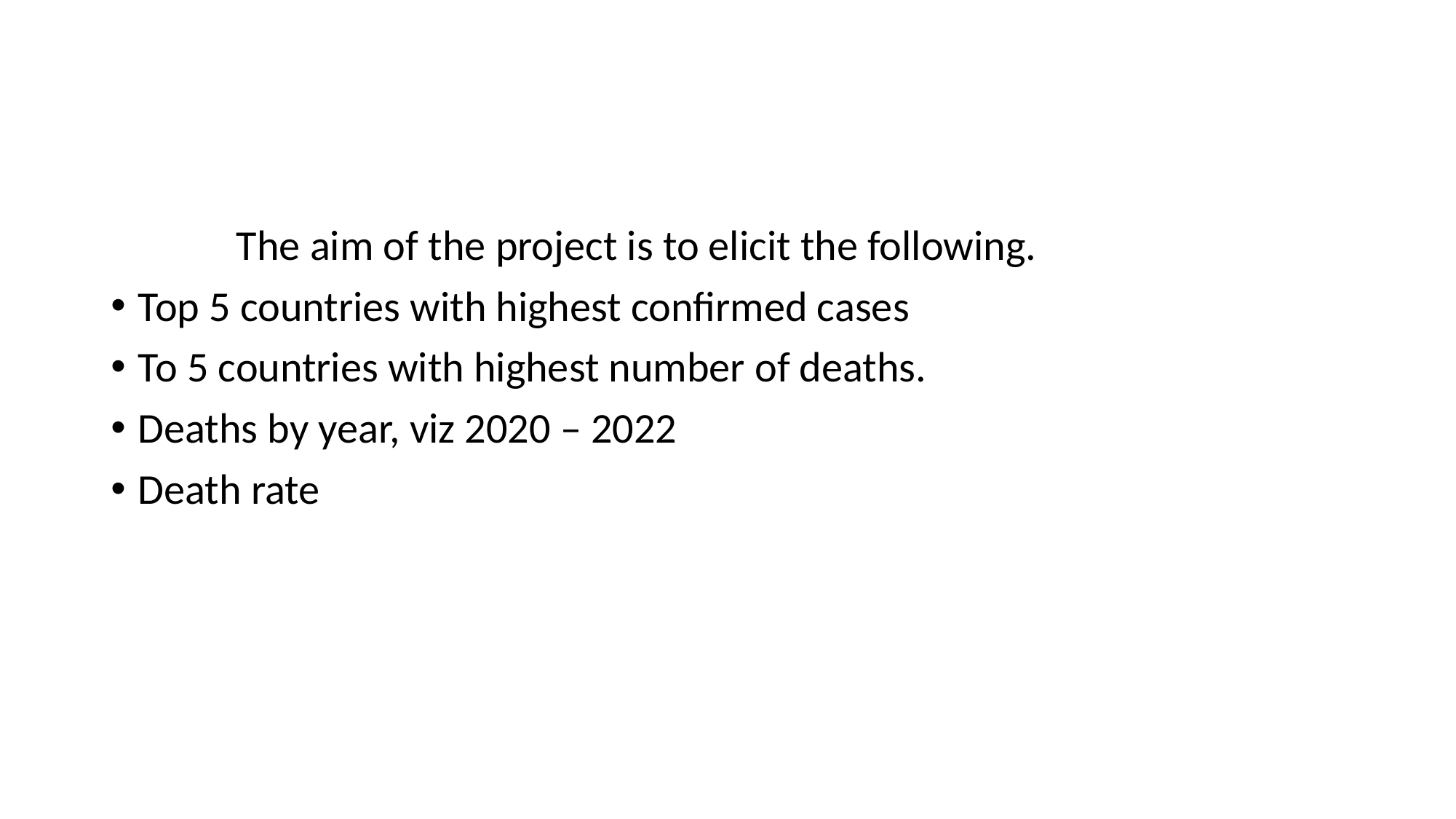

The aim of the project is to elicit the following.
Top 5 countries with highest confirmed cases
To 5 countries with highest number of deaths.
Deaths by year, viz 2020 – 2022
Death rate
#